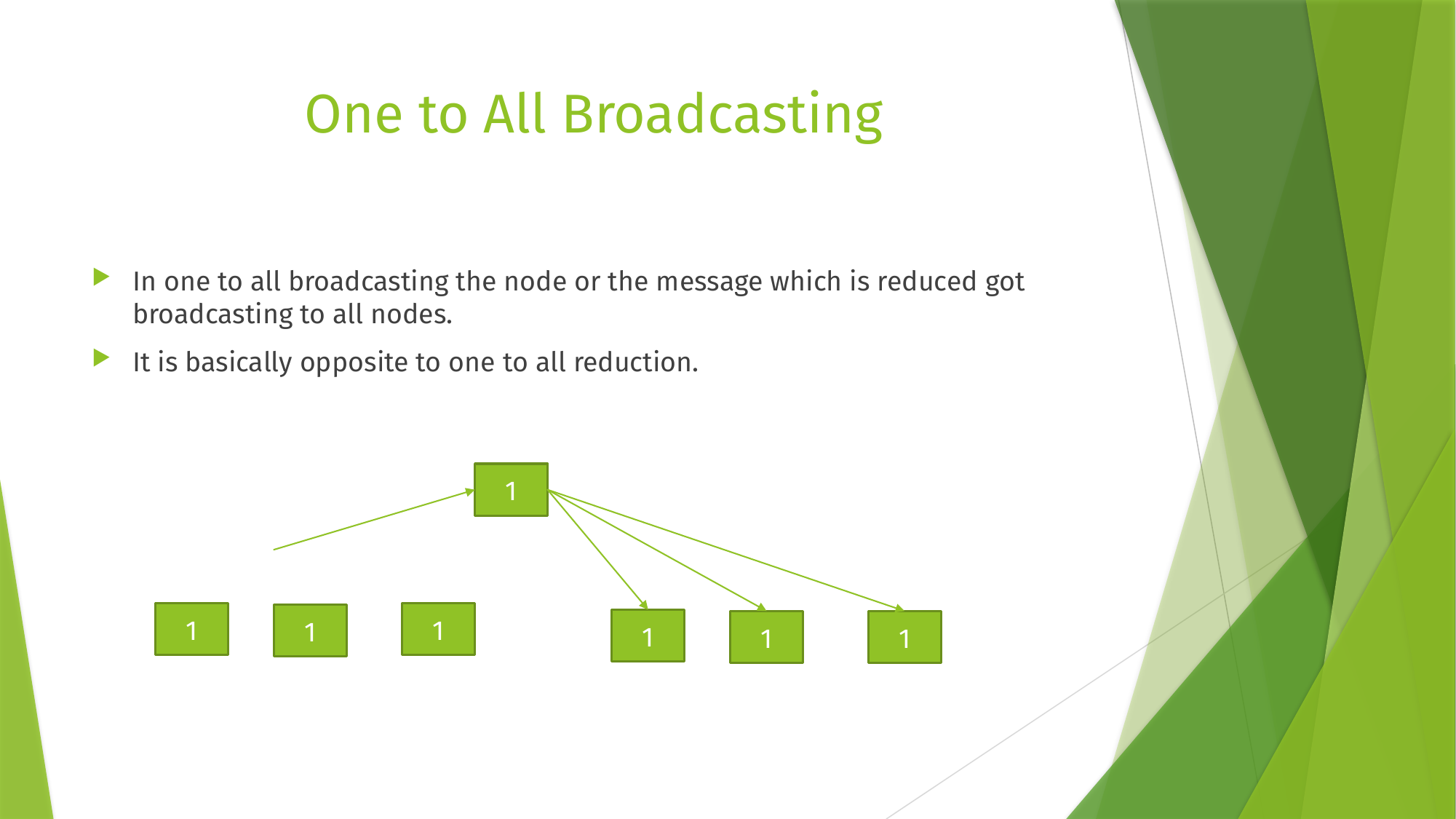

# One to All Broadcasting
In one to all broadcasting the node or the message which is reduced got broadcasting to all nodes.
It is basically opposite to one to all reduction.

1
1
1
1
1
1
1